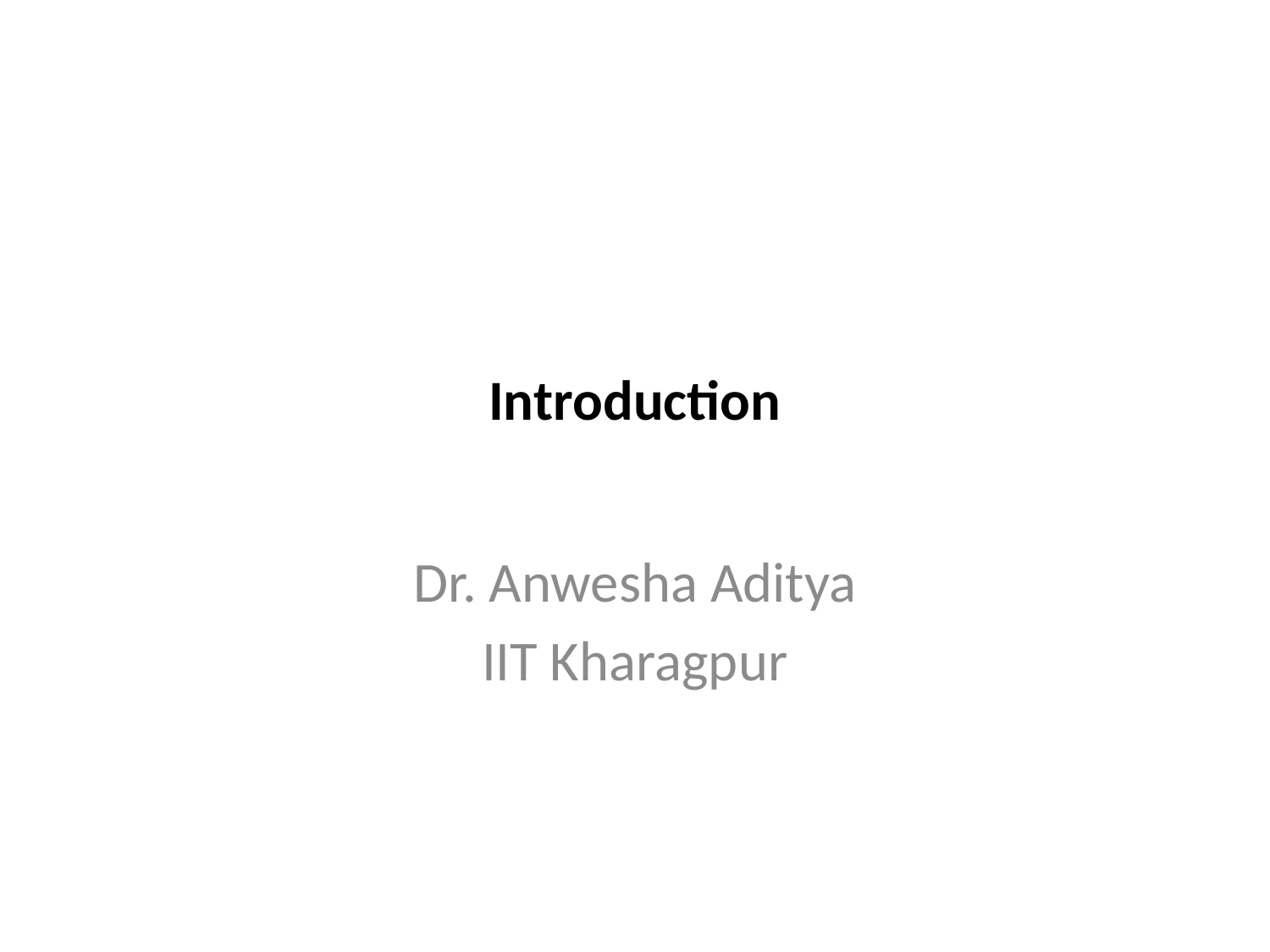

# Introduction
Dr. Anwesha Aditya
IIT Kharagpur